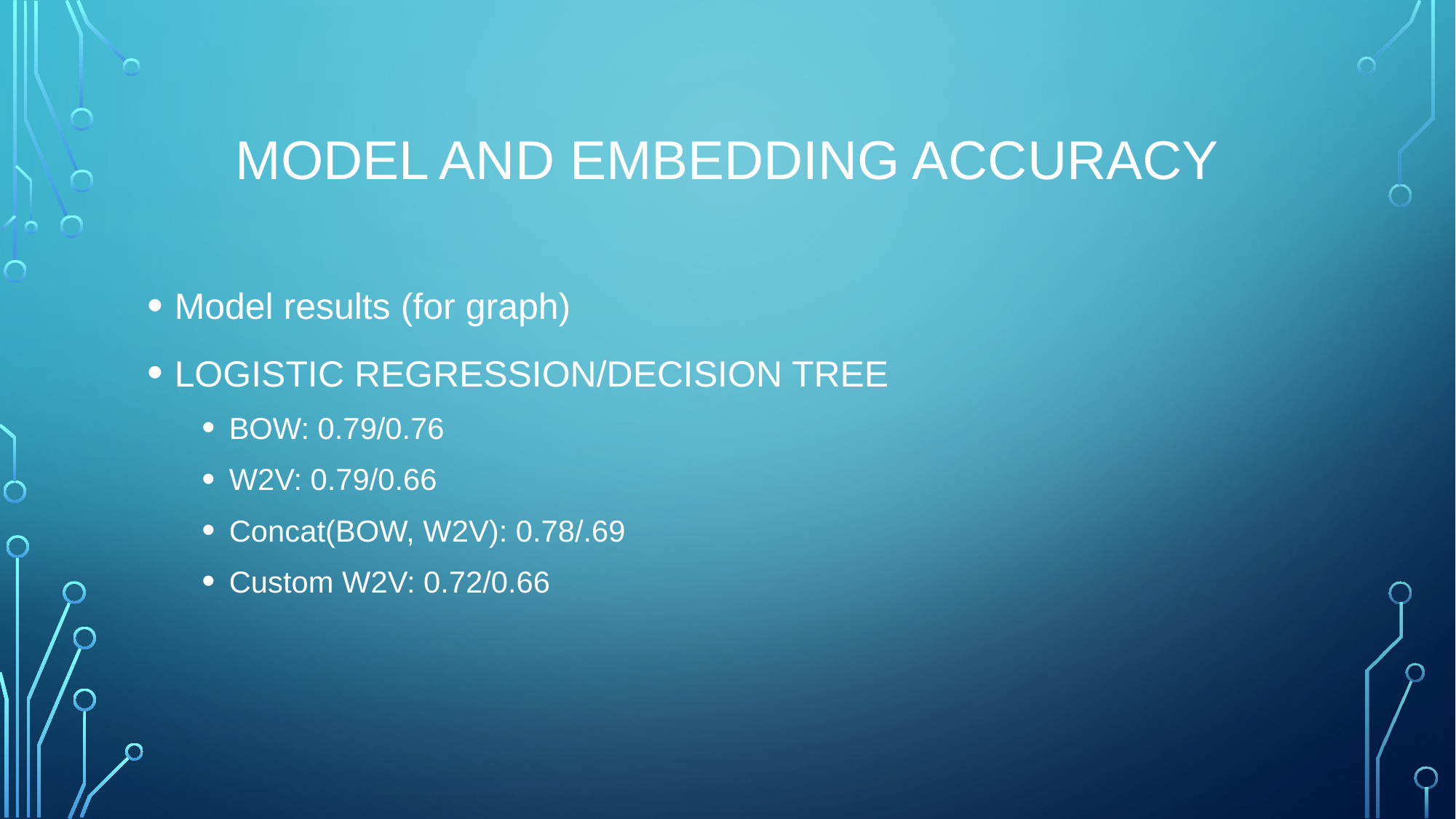

# Model and embedding accuracy
Model results (for graph)
LOGISTIC REGRESSION/DECISION TREE
BOW: 0.79/0.76
W2V: 0.79/0.66
Concat(BOW, W2V): 0.78/.69
Custom W2V: 0.72/0.66